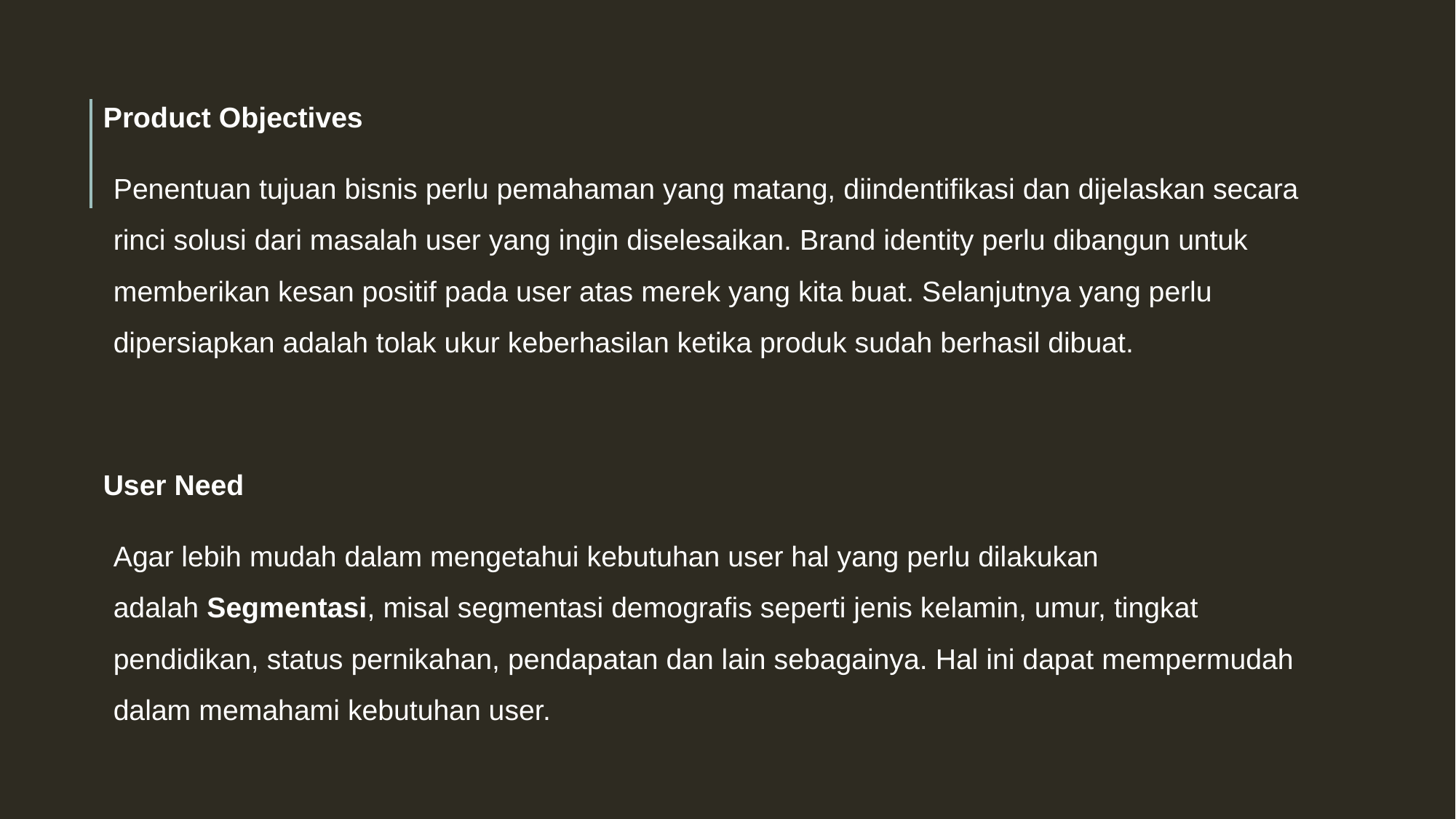

Product Objectives
Penentuan tujuan bisnis perlu pemahaman yang matang, diindentifikasi dan dijelaskan secara rinci solusi dari masalah user yang ingin diselesaikan. Brand identity perlu dibangun untuk memberikan kesan positif pada user atas merek yang kita buat. Selanjutnya yang perlu dipersiapkan adalah tolak ukur keberhasilan ketika produk sudah berhasil dibuat.

User Need
Agar lebih mudah dalam mengetahui kebutuhan user hal yang perlu dilakukan adalah Segmentasi, misal segmentasi demografis seperti jenis kelamin, umur, tingkat pendidikan, status pernikahan, pendapatan dan lain sebagainya. Hal ini dapat mempermudah dalam memahami kebutuhan user.